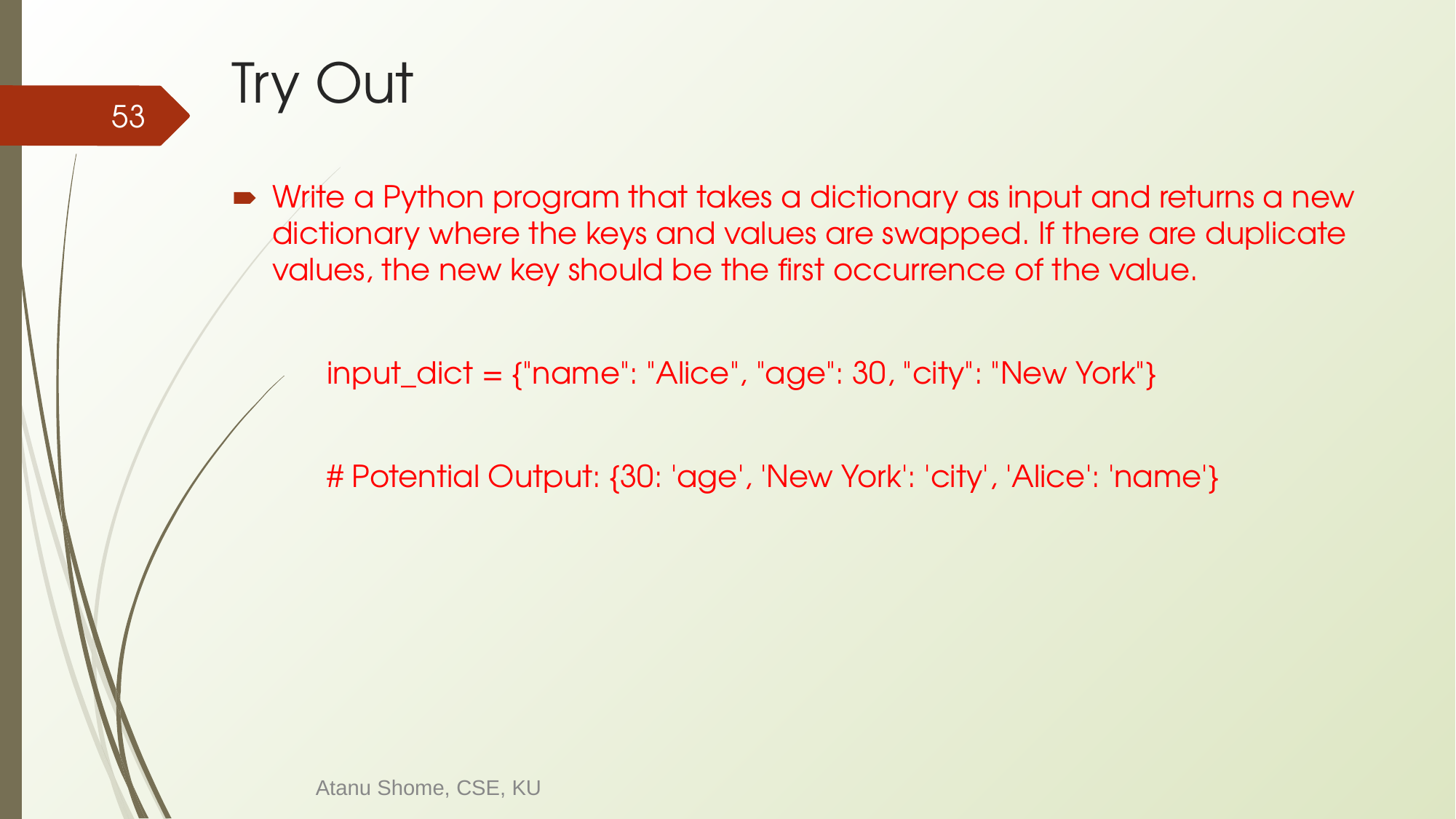

# Try Out
53
Write a Python program that takes a dictionary as input and returns a new dictionary where the keys and values are swapped. If there are duplicate values, the new key should be the first occurrence of the value.

input_dict = {"name": "Alice", "age": 30, "city": "New York"}

# Potential Output: {30: 'age', 'New York': 'city', 'Alice': 'name'}

Atanu Shome, CSE, KU